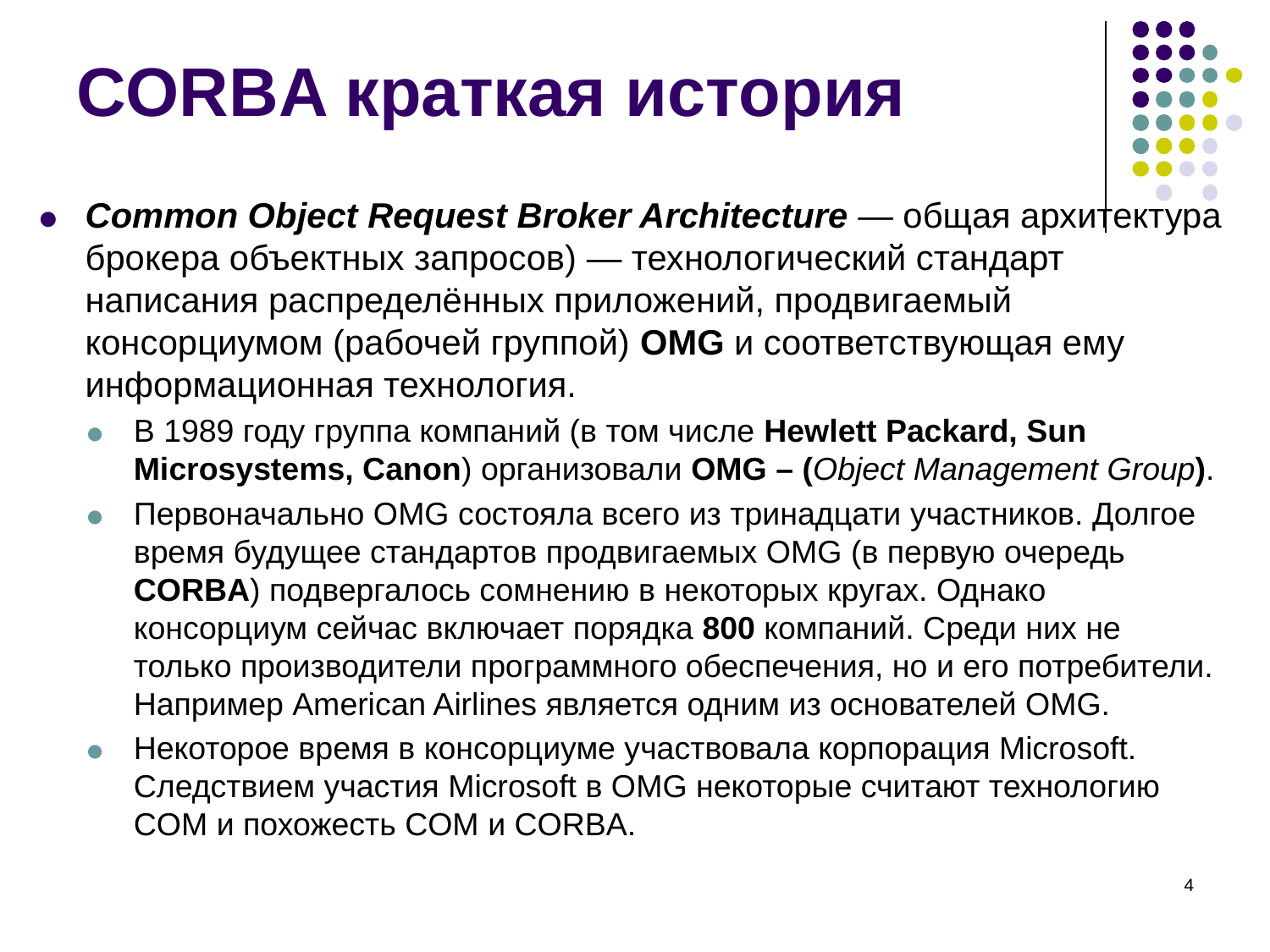

# CORBA краткая история
Common Object Request Broker Architecture — общая архитектура брокера объектных запросов) — технологический стандарт написания распределённых приложений, продвигаемый консорциумом (рабочей группой) OMG и соответствующая ему информационная технология.
В 1989 году группа компаний (в том числе Hewlett Packard, Sun Microsystems, Canon) организовали OMG – (Object Management Group).
Первоначально OMG состояла всего из тринадцати участников. Долгое время будущее стандартов продвигаемых OMG (в первую очередь CORBA) подвергалось сомнению в некоторых кругах. Однако консорциум сейчас включает порядка 800 компаний. Среди них не только производители программного обеспечения, но и его потребители. Например American Airlines является одним из основателей OMG.
Некоторое время в консорциуме участвовала корпорация Microsoft. Следствием участия Microsoft в OMG некоторые считают технологию COM и похожесть COM и CORBA.
4